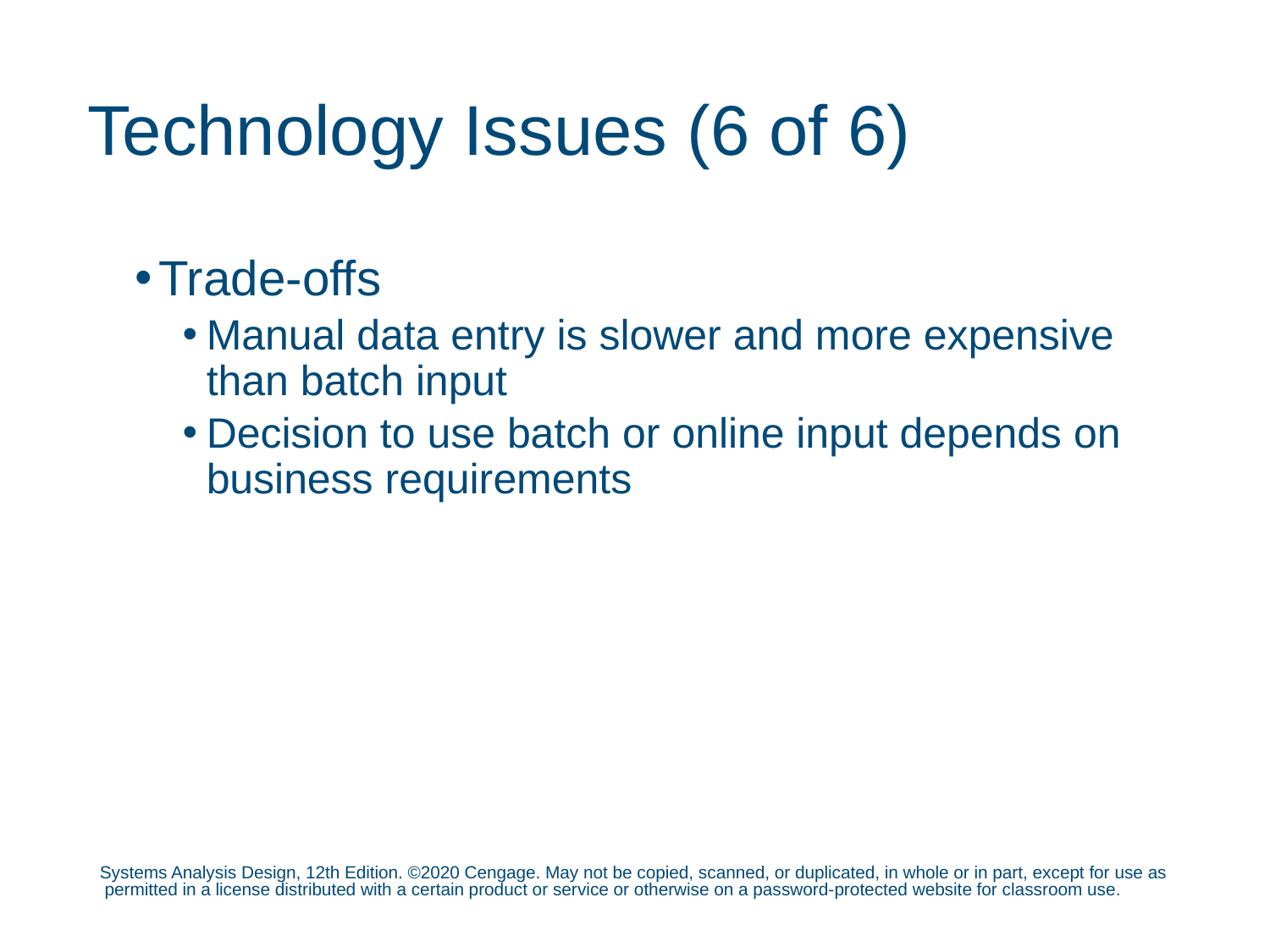

# Technology Issues (6 of 6)
Trade-offs
Manual data entry is slower and more expensive than batch input
Decision to use batch or online input depends on business requirements
Systems Analysis Design, 12th Edition. ©2020 Cengage. May not be copied, scanned, or duplicated, in whole or in part, except for use as permitted in a license distributed with a certain product or service or otherwise on a password-protected website for classroom use.